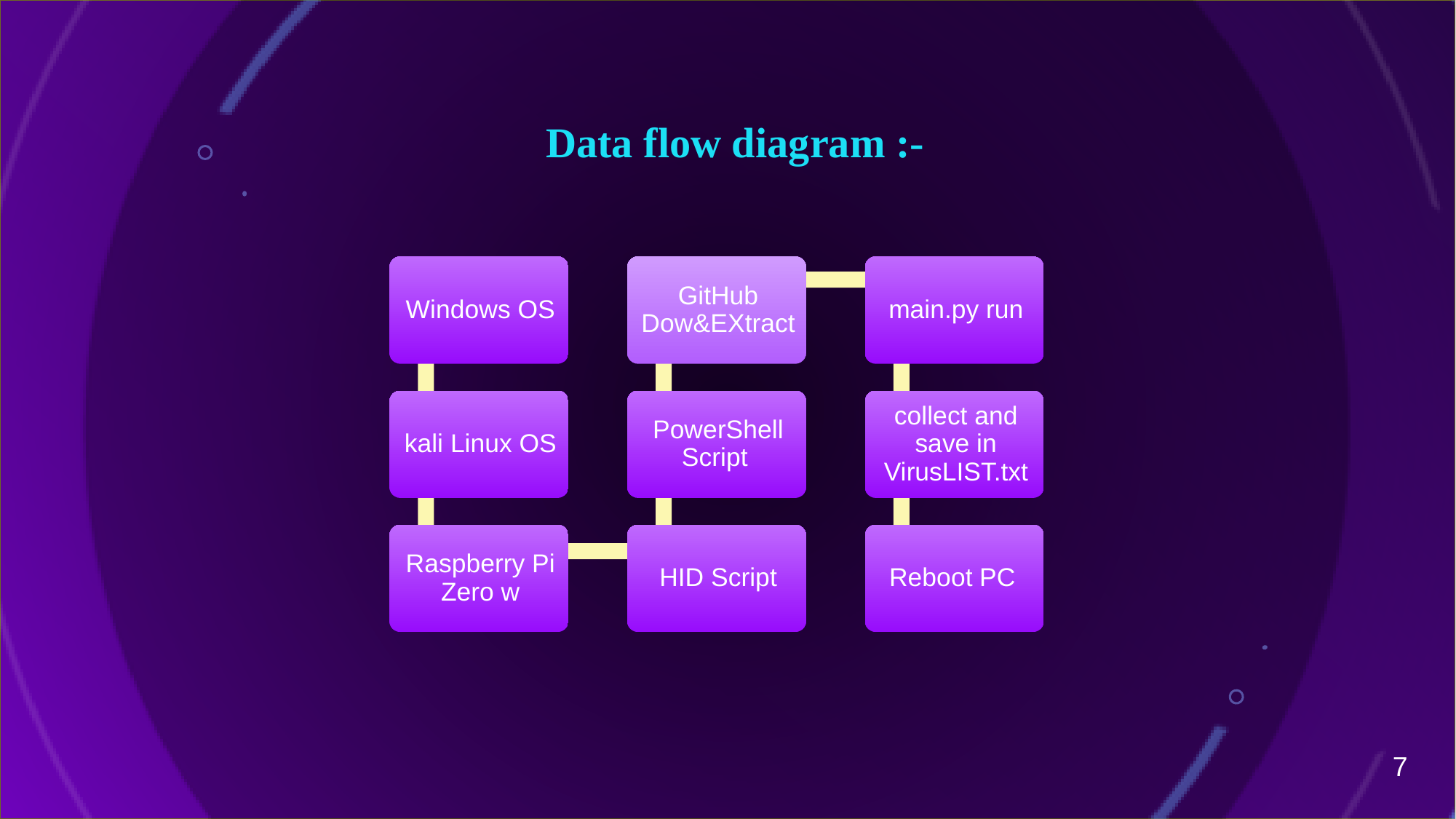

# Data flow diagram :-

Windows OS
kali Linux OS
Raspberry Pi Zero w
HID Script
PowerShell Script
GitHub Dow&EXtract
main.py run
collect and save in VirusLIST.txt
Reboot PC
7